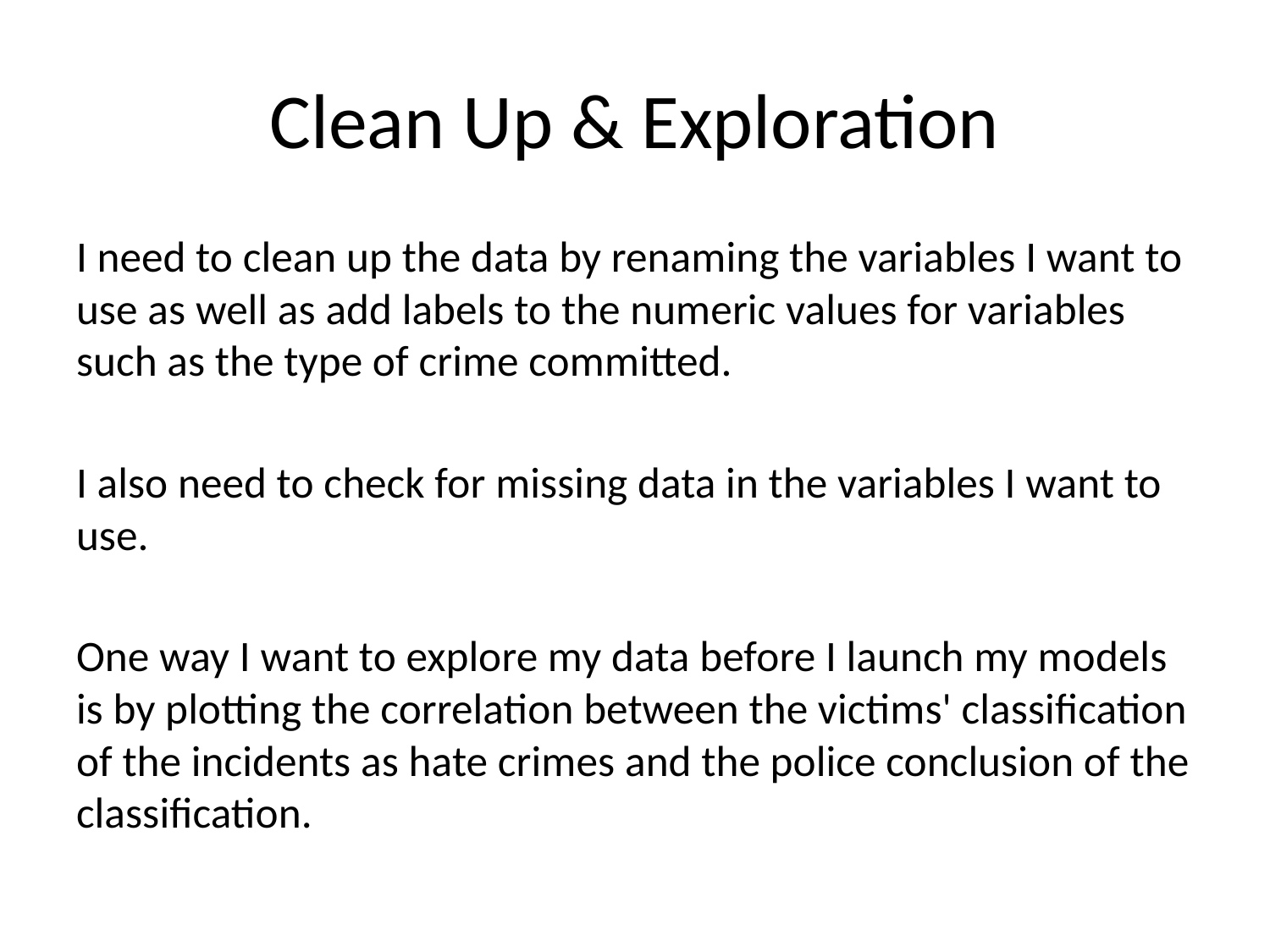

# Clean Up & Exploration
I need to clean up the data by renaming the variables I want to use as well as add labels to the numeric values for variables such as the type of crime committed.

I also need to check for missing data in the variables I want to use.

One way I want to explore my data before I launch my models is by plotting the correlation between the victims' classification of the incidents as hate crimes and the police conclusion of the classification.